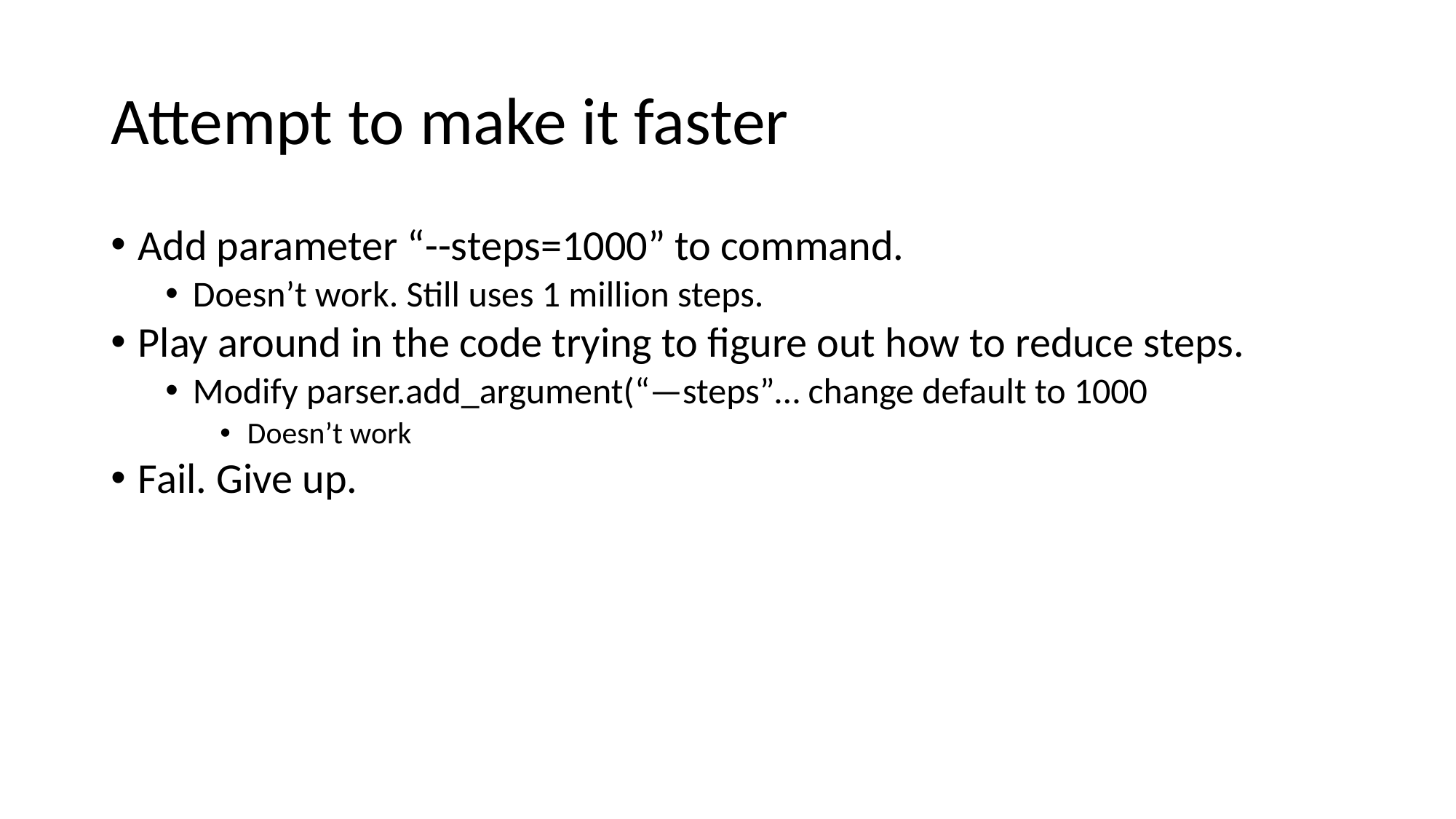

# Attempt to make it faster
Add parameter “--steps=1000” to command.
Doesn’t work. Still uses 1 million steps.
Play around in the code trying to figure out how to reduce steps.
Modify parser.add_argument(“—steps”… change default to 1000
Doesn’t work
Fail. Give up.